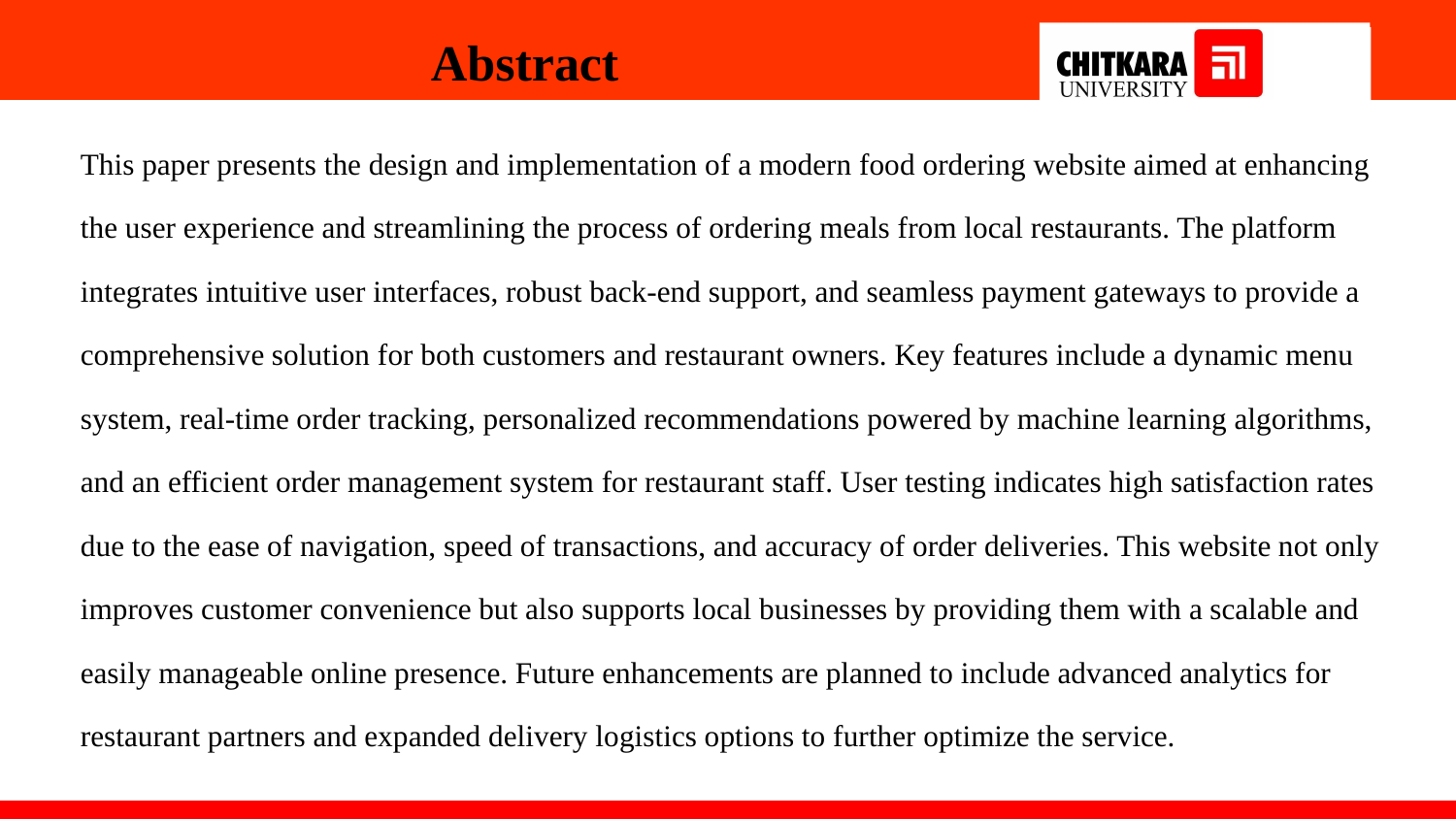

# Abstract

This paper presents the design and implementation of a modern food ordering website aimed at enhancing the user experience and streamlining the process of ordering meals from local restaurants. The platform integrates intuitive user interfaces, robust back-end support, and seamless payment gateways to provide a comprehensive solution for both customers and restaurant owners. Key features include a dynamic menu system, real-time order tracking, personalized recommendations powered by machine learning algorithms, and an efficient order management system for restaurant staff. User testing indicates high satisfaction rates due to the ease of navigation, speed of transactions, and accuracy of order deliveries. This website not only improves customer convenience but also supports local businesses by providing them with a scalable and easily manageable online presence. Future enhancements are planned to include advanced analytics for restaurant partners and expanded delivery logistics options to further optimize the service.